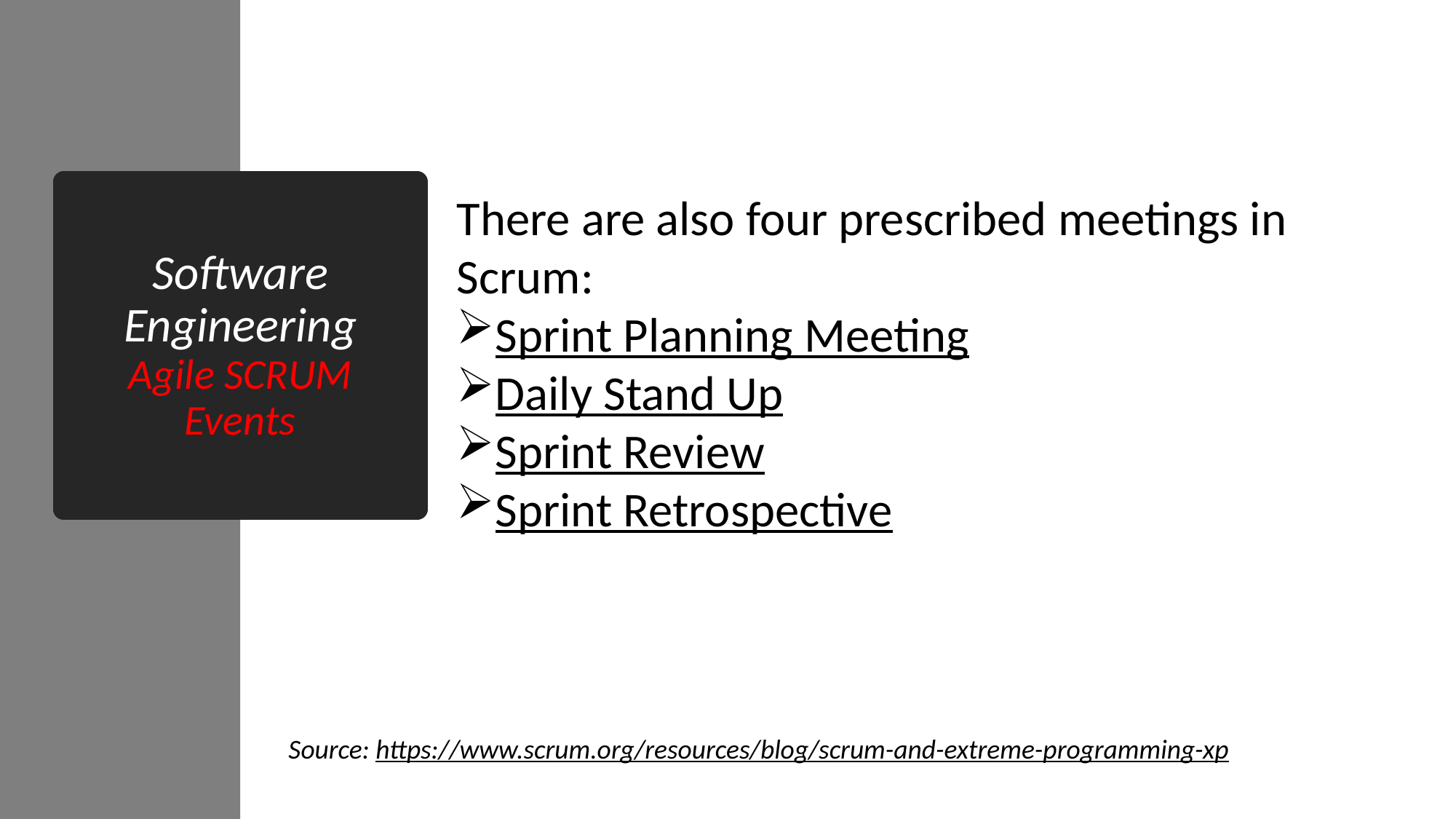

# Software Engineering Agile SCRUM Events
There are also four prescribed meetings in Scrum:
Sprint Planning Meeting
Daily Stand Up
Sprint Review
Sprint Retrospective

Source: https://www.scrum.org/resources/blog/scrum-and-extreme-programming-xp